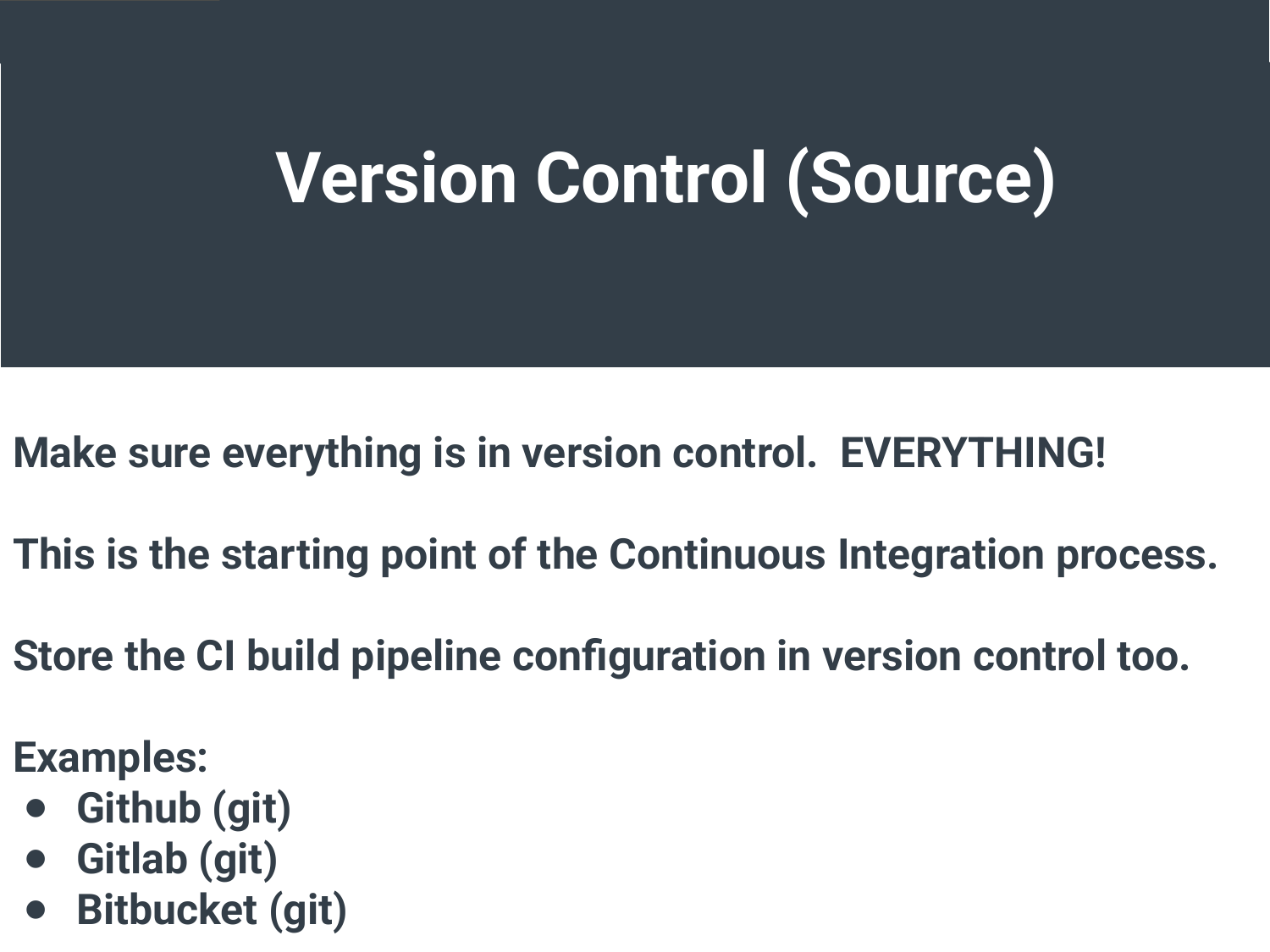

Version Control (Source)
Make sure everything is in version control.  EVERYTHING!

This is the starting point of the Continuous Integration process.

Store the CI build pipeline configuration in version control too.

Examples:
Github (git)
Gitlab (git)
Bitbucket (git)